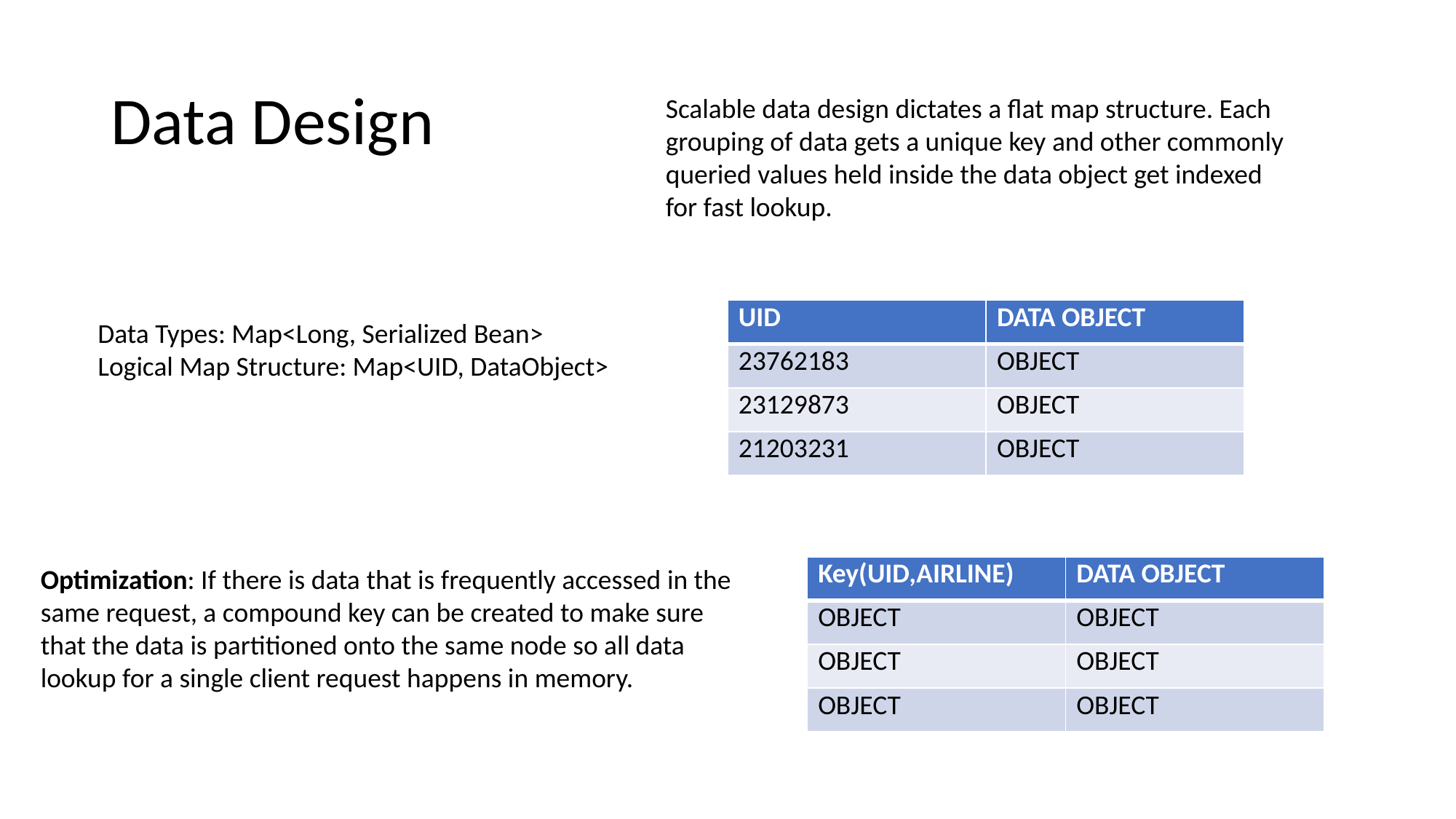

# Data Design
Scalable data design dictates a flat map structure. Each grouping of data gets a unique key and other commonly queried values held inside the data object get indexed for fast lookup.
| UID | DATA OBJECT |
| --- | --- |
| 23762183 | OBJECT |
| 23129873 | OBJECT |
| 21203231 | OBJECT |
Data Types: Map<Long, Serialized Bean>
Logical Map Structure: Map<UID, DataObject>
Optimization: If there is data that is frequently accessed in the same request, a compound key can be created to make sure that the data is partitioned onto the same node so all data lookup for a single client request happens in memory.
| Key(UID,AIRLINE) | DATA OBJECT |
| --- | --- |
| OBJECT | OBJECT |
| OBJECT | OBJECT |
| OBJECT | OBJECT |